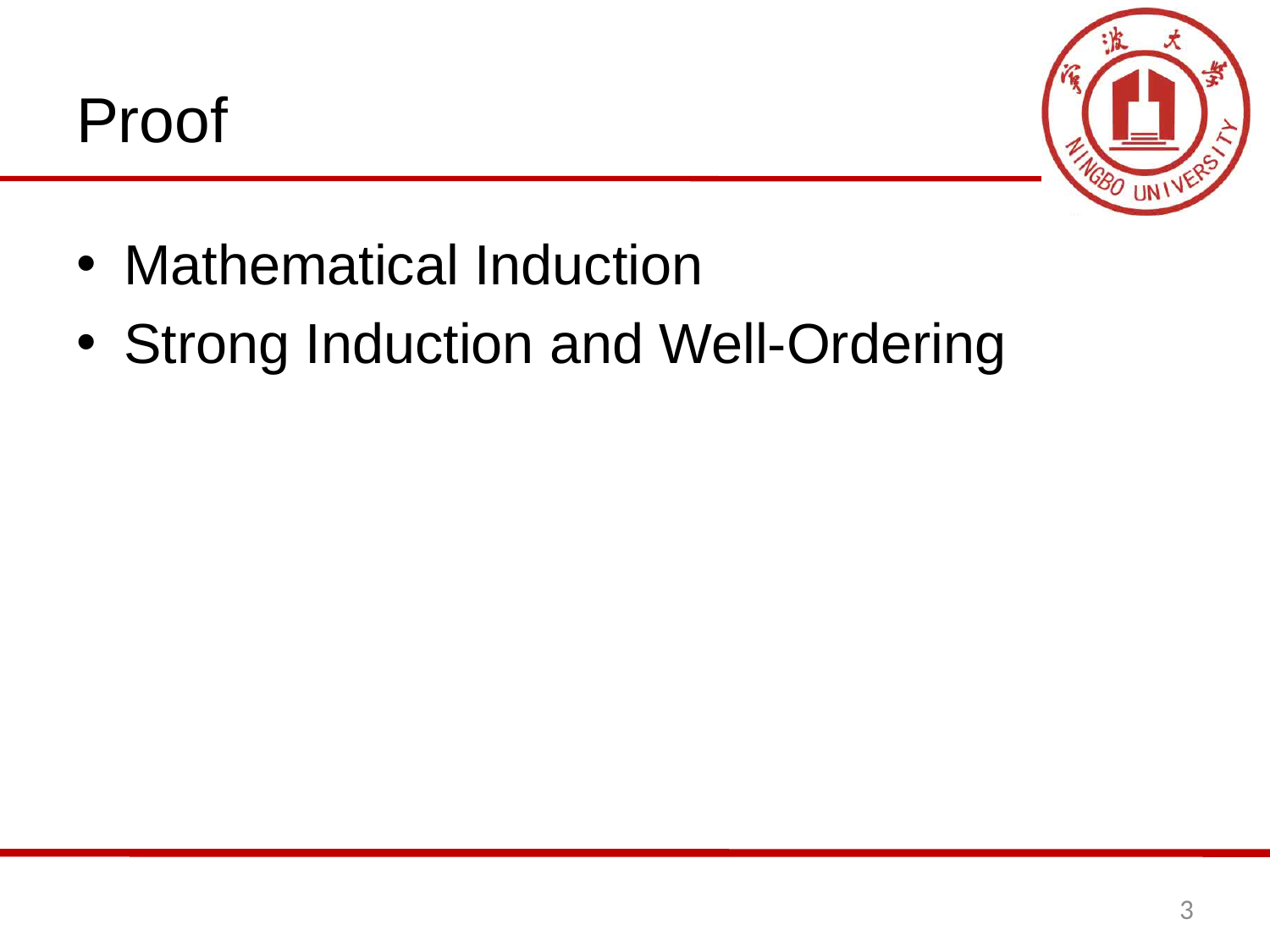

# Proof
Mathematical Induction
Strong Induction and Well-Ordering
3